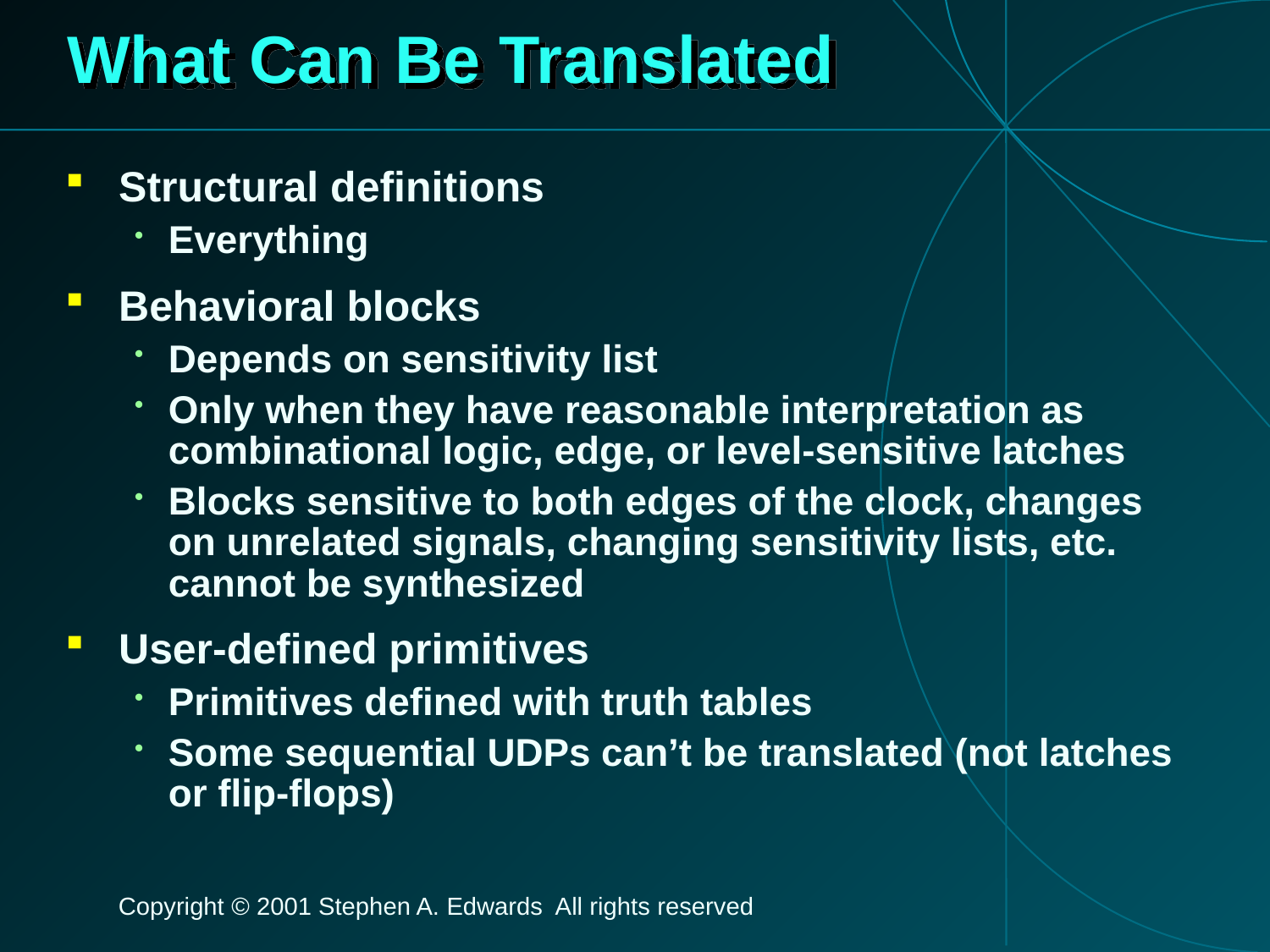

# What Can Be Translated
Structural definitions
Everything
Behavioral blocks
Depends on sensitivity list
Only when they have reasonable interpretation as combinational logic, edge, or level-sensitive latches
Blocks sensitive to both edges of the clock, changes on unrelated signals, changing sensitivity lists, etc. cannot be synthesized
User-defined primitives
Primitives defined with truth tables
Some sequential UDPs can’t be translated (not latches or flip-flops)